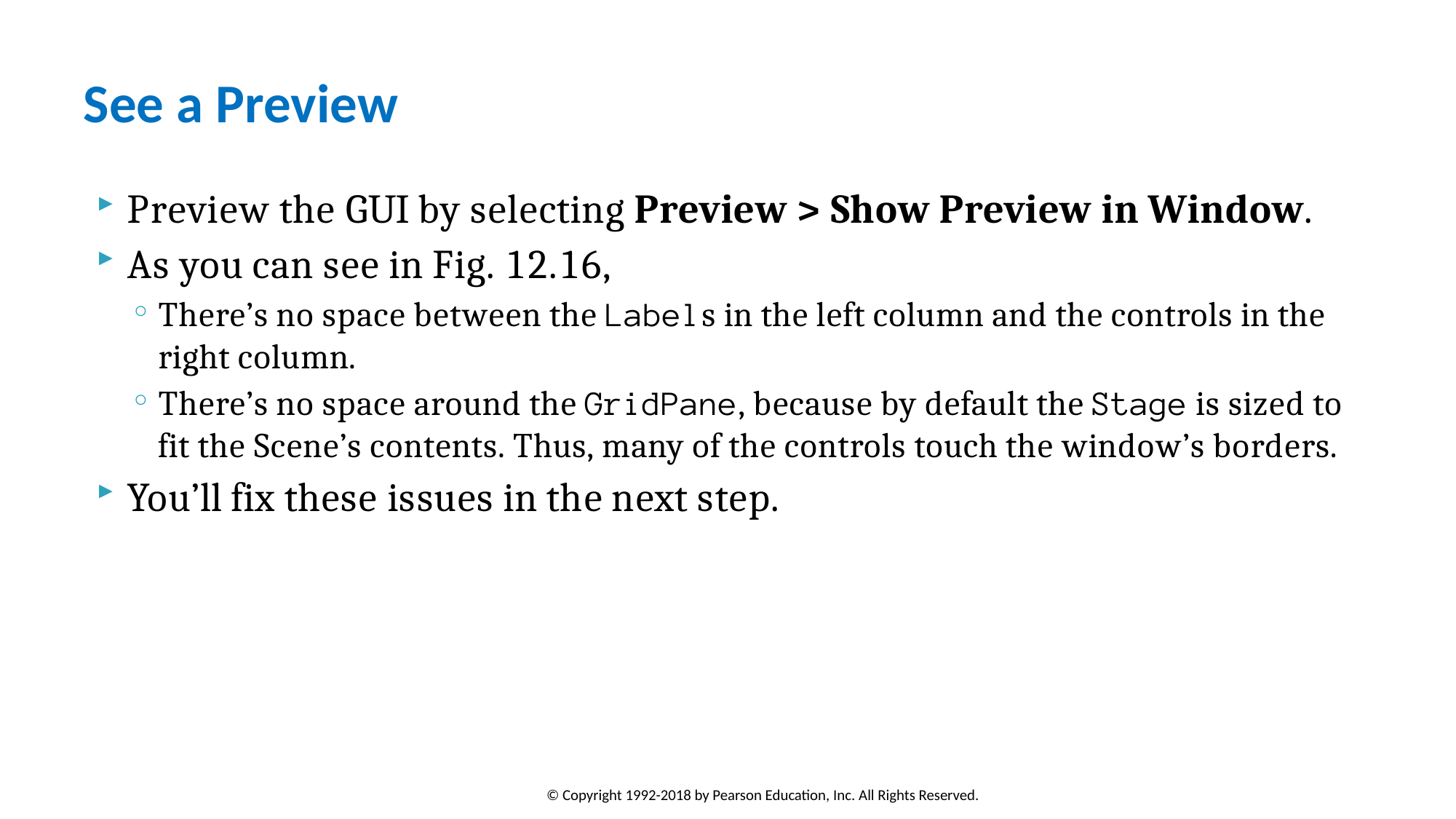

# See a Preview
Preview the GUI by selecting Preview > Show Preview in Window.
As you can see in Fig. 12.16,
There’s no space between the Labels in the left column and the controls in the right column.
There’s no space around the GridPane, because by default the Stage is sized to fit the Scene’s contents. Thus, many of the controls touch the window’s borders.
You’ll fix these issues in the next step.
© Copyright 1992-2018 by Pearson Education, Inc. All Rights Reserved.